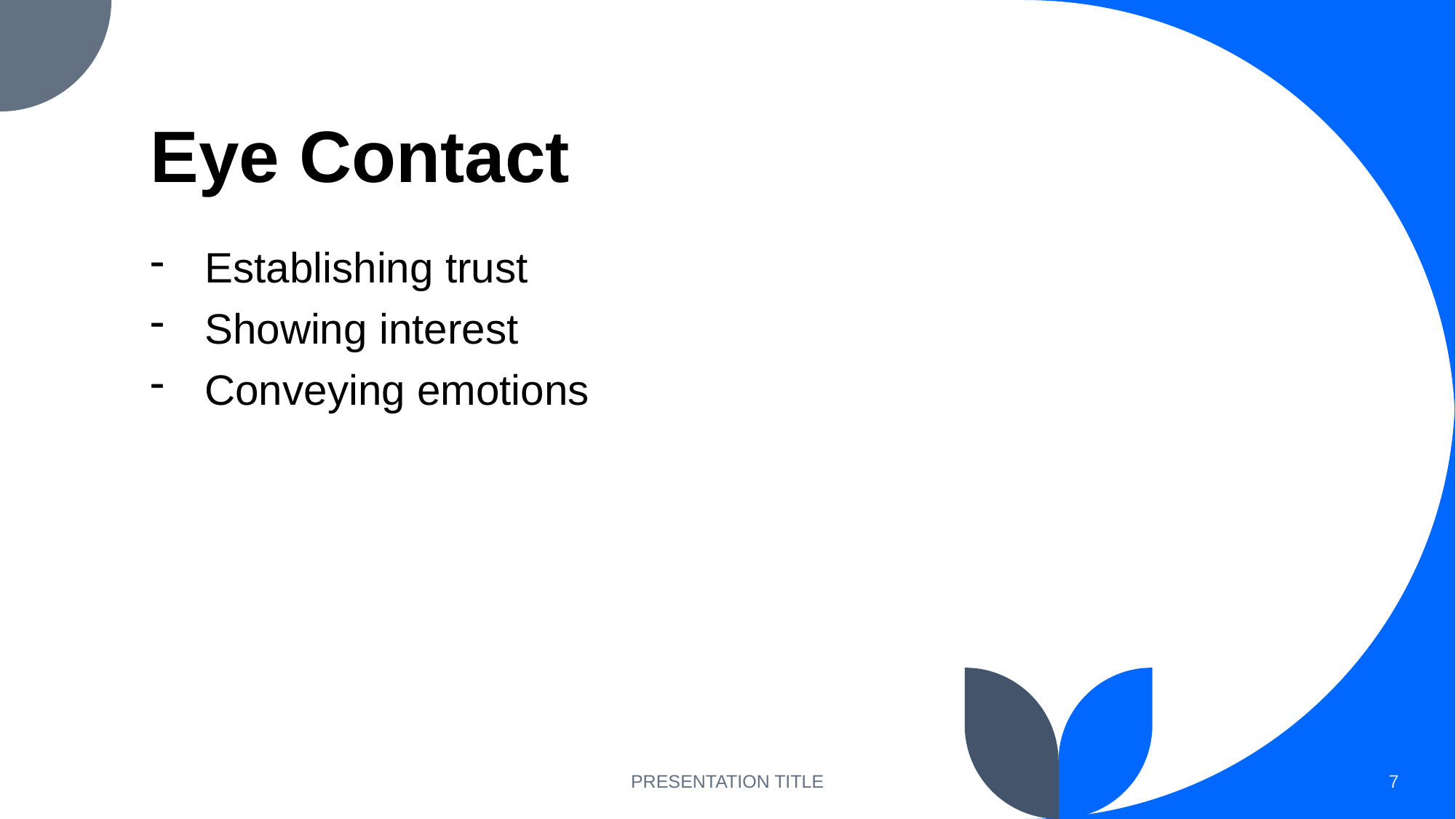

# Eye Contact
Establishing trust
Showing interest
Conveying emotions
PRESENTATION TITLE
7